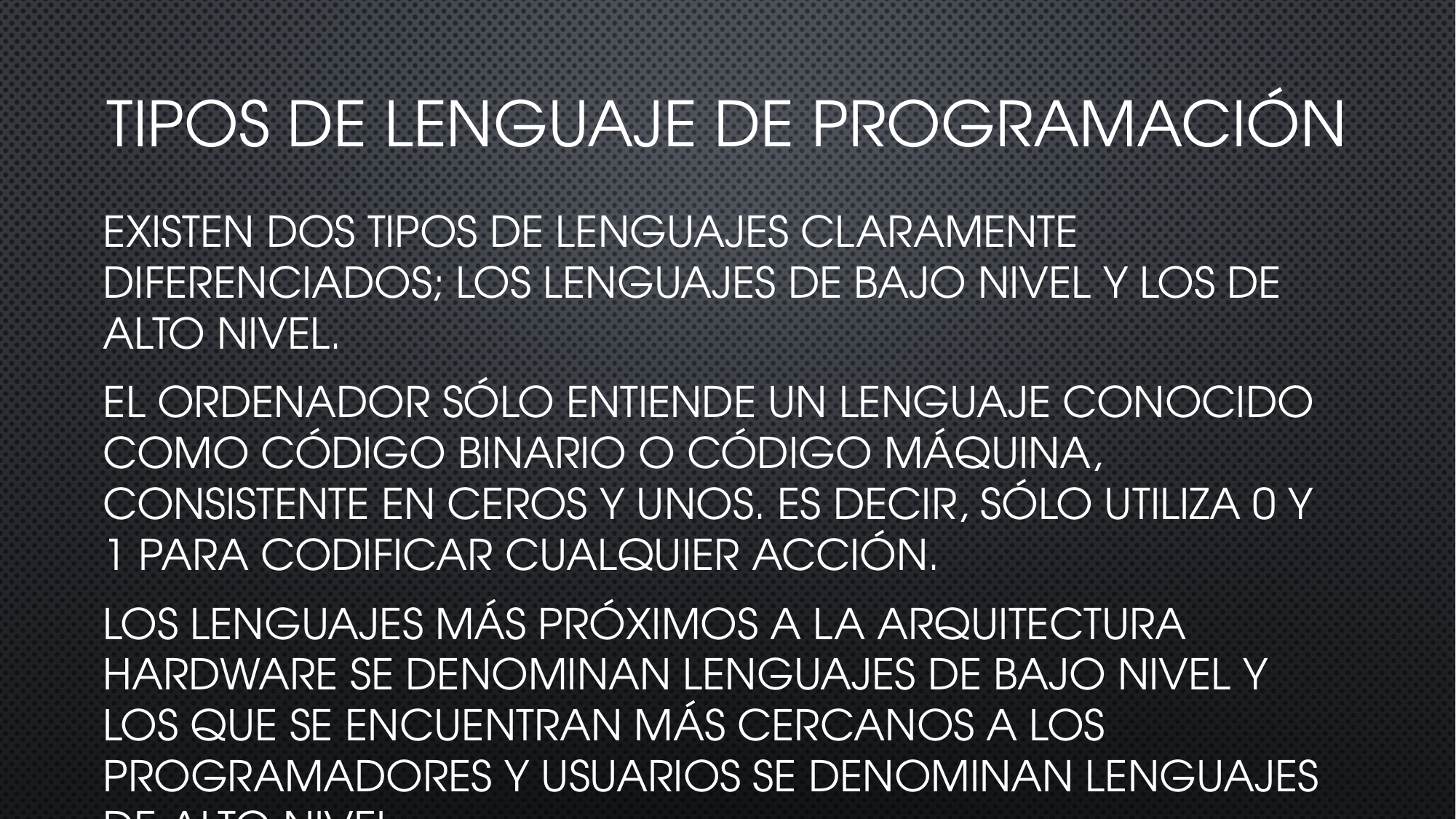

# Tipos de lenguaje de programación
Existen dos tipos de lenguajes claramente diferenciados; los lenguajes de bajo nivel y los de alto nivel.
El ordenador sólo entiende un lenguaje conocido como código binario o código máquina, consistente en ceros y unos. Es decir, sólo utiliza 0 y 1 para codificar cualquier acción.
Los lenguajes más próximos a la arquitectura hardware se denominan lenguajes de bajo nivel y los que se encuentran más cercanos a los programadores y usuarios se denominan lenguajes de alto nivel.